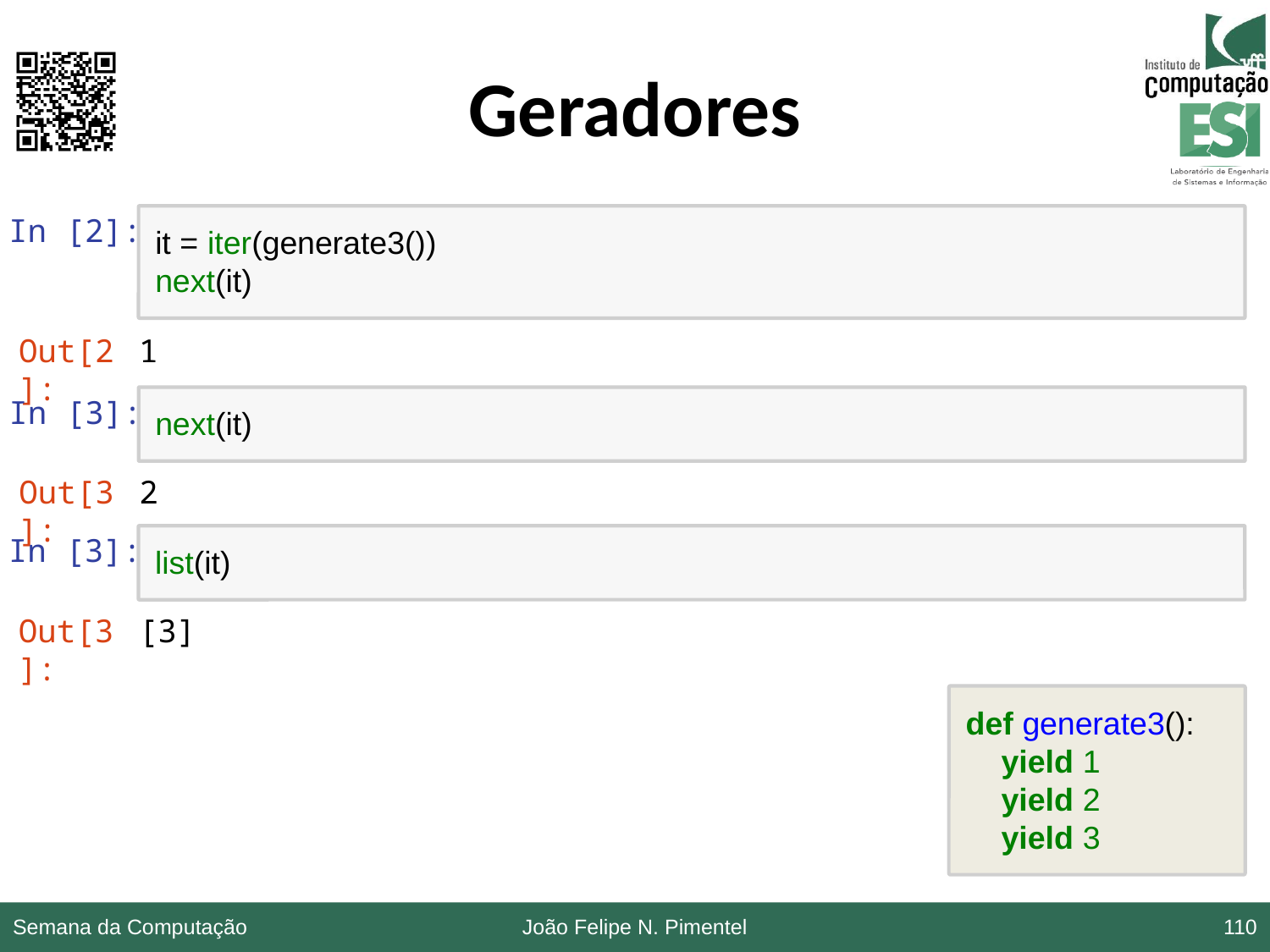

# Geradores
In [2]:
it = iter(generate3())
next(it)
Out[2]:
1
In [3]:
next(it)
Out[3]:
2
In [3]:
list(it)
Out[3]:
[3]
def generate3():
    yield 1
    yield 2
    yield 3
Semana da Computação
João Felipe N. Pimentel
110